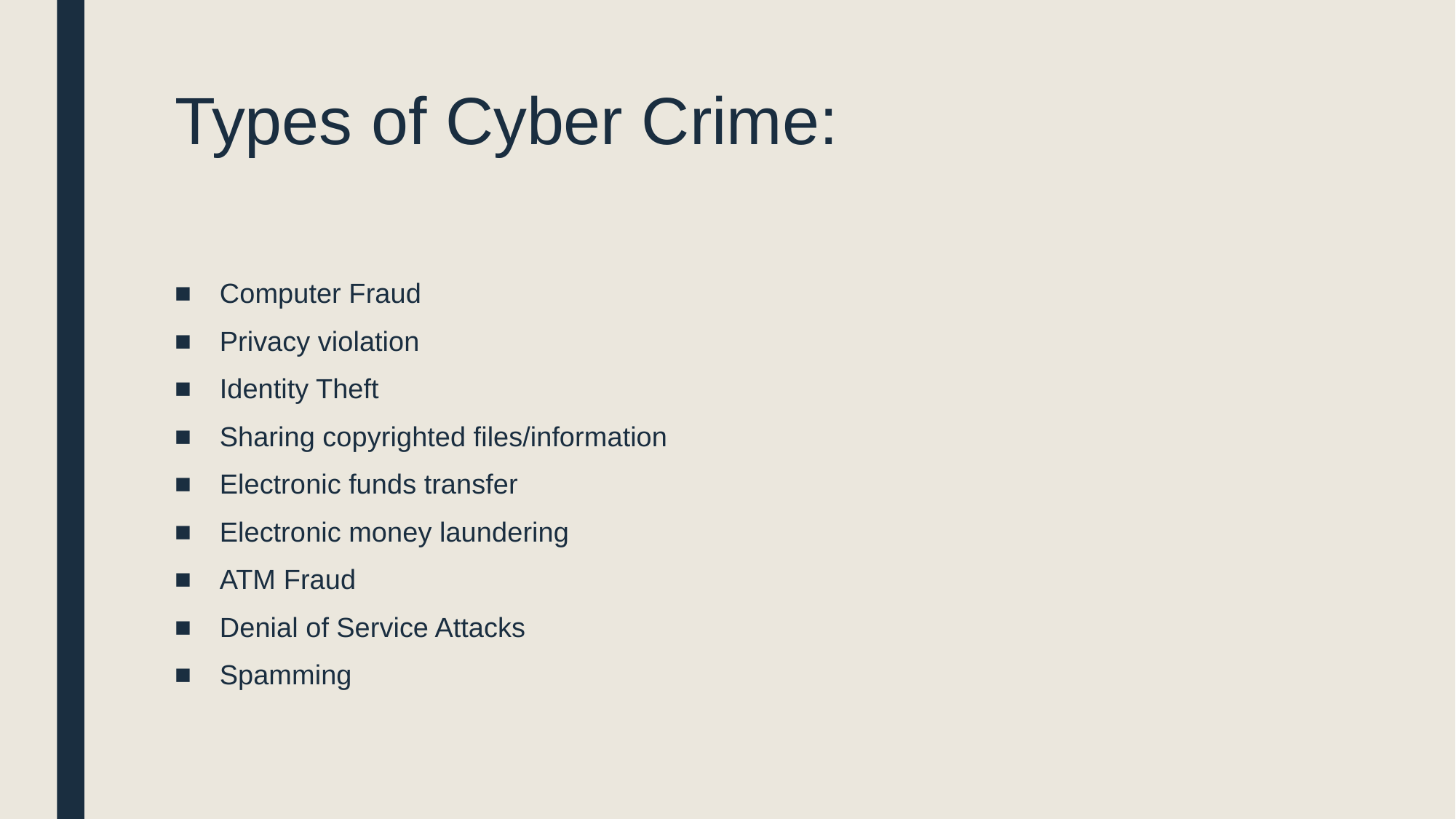

# Types of Cyber Crime:
Computer Fraud
Privacy violation
Identity Theft
Sharing copyrighted files/information
Electronic funds transfer
Electronic money laundering
ATM Fraud
Denial of Service Attacks
Spamming